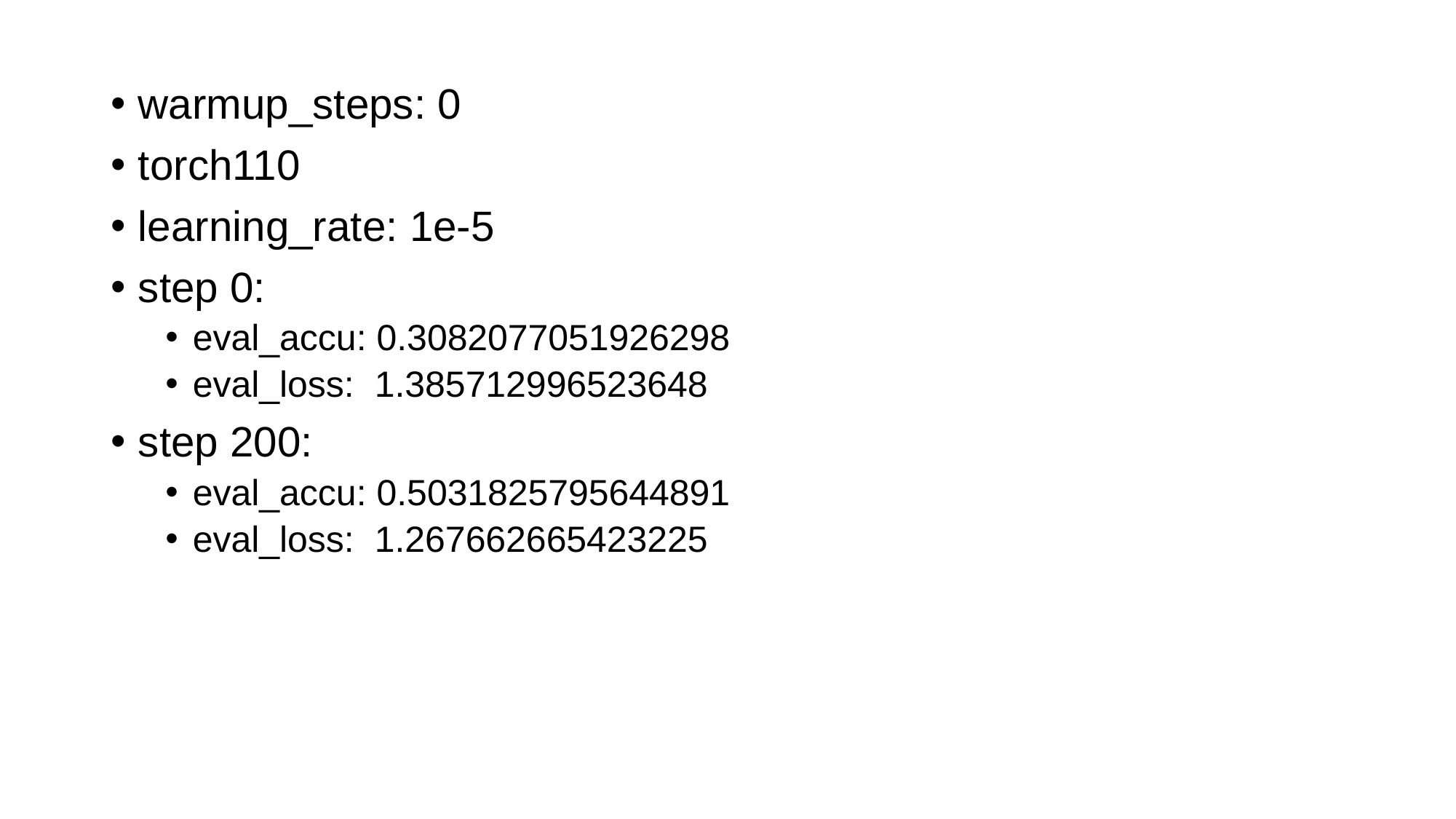

warmup_steps: 0
torch110
learning_rate: 1e-5
step 0:
eval_accu: 0.3082077051926298
eval_loss:  1.385712996523648
step 200:
eval_accu: 0.5031825795644891
eval_loss:  1.267662665423225